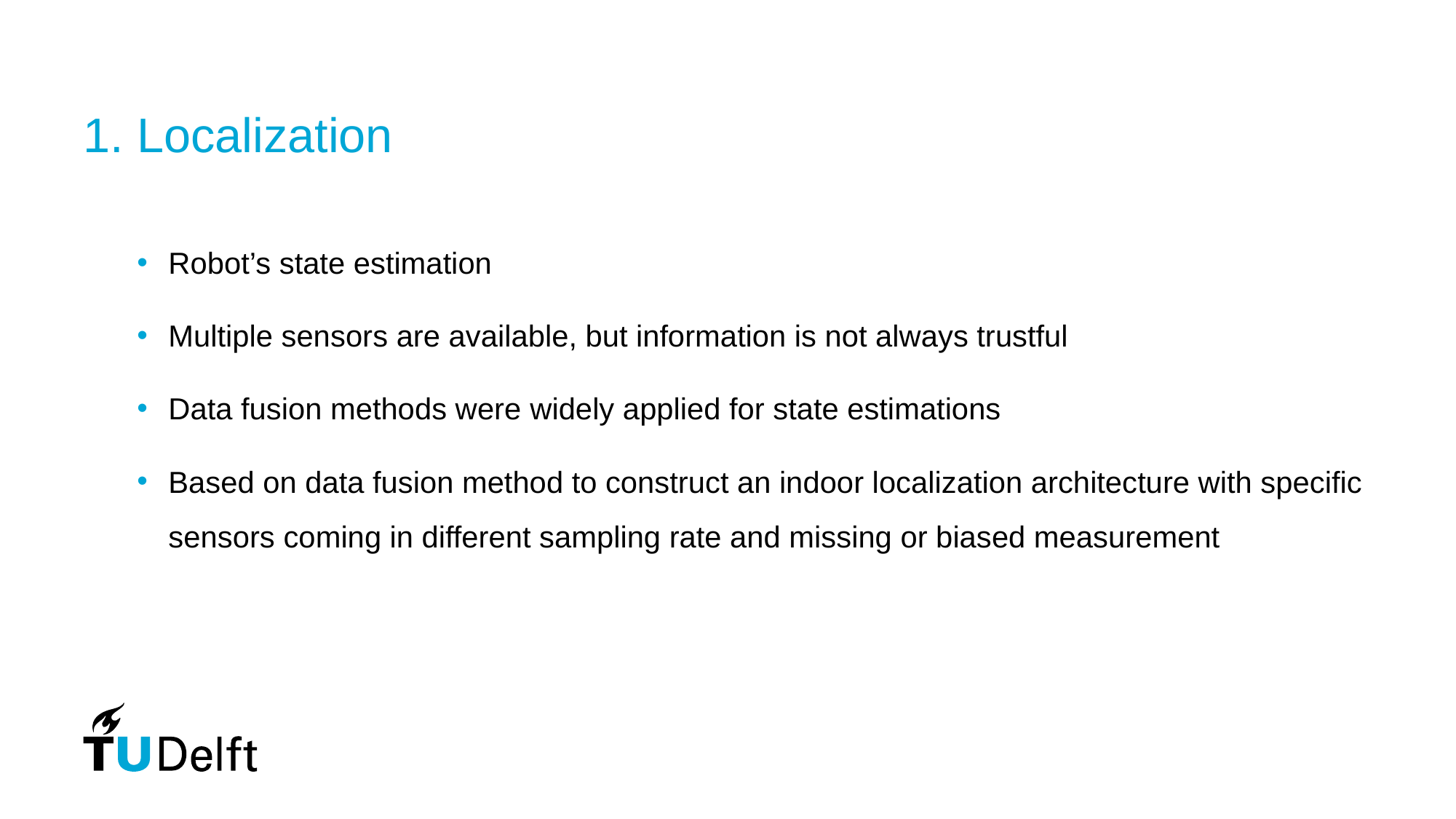

# 1. Localization
Robot’s state estimation
Multiple sensors are available, but information is not always trustful
Data fusion methods were widely applied for state estimations
Based on data fusion method to construct an indoor localization architecture with specific sensors coming in different sampling rate and missing or biased measurement